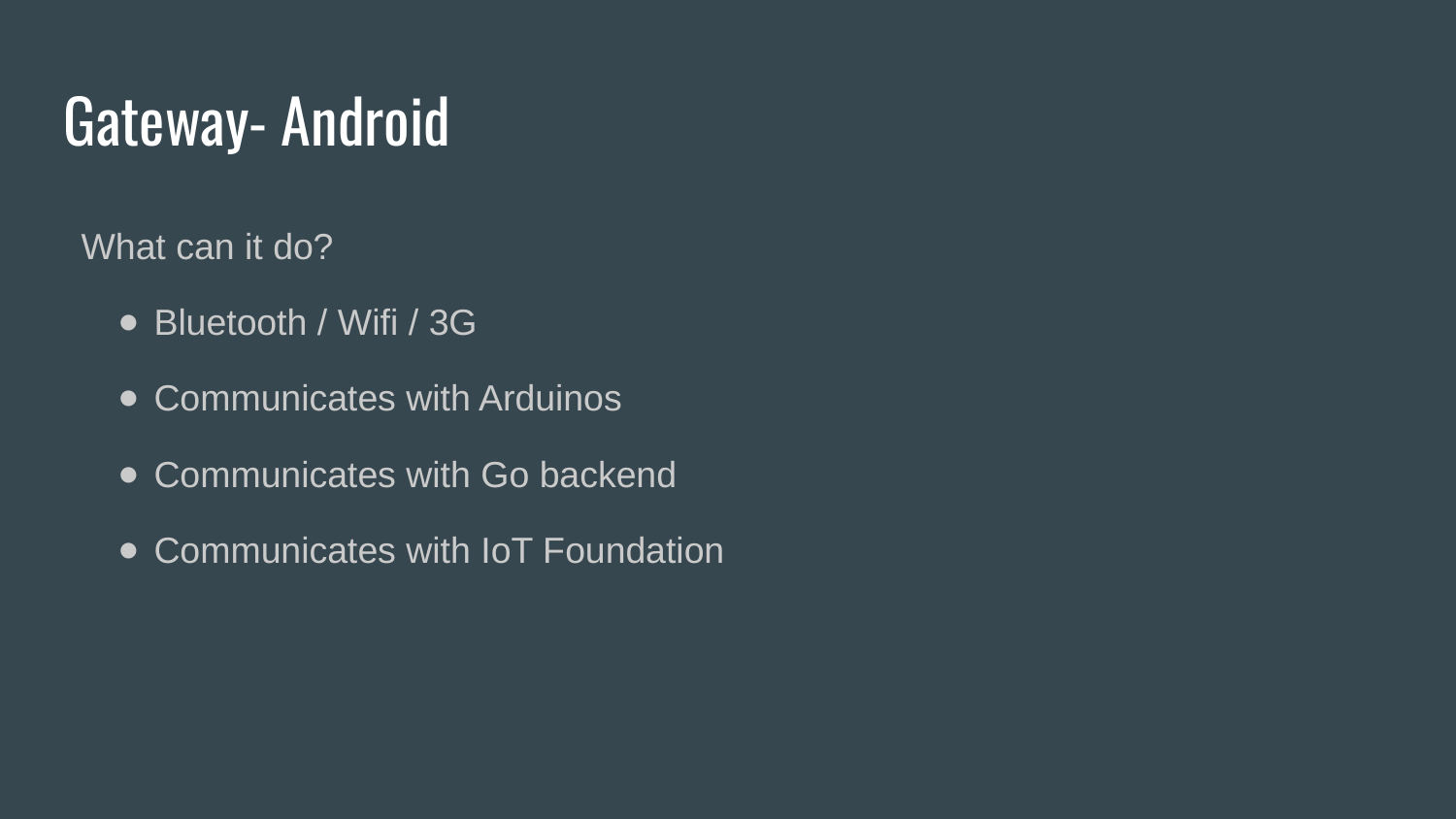

Gateway- Android
What can it do?
Bluetooth / Wifi / 3G
Communicates with Arduinos
Communicates with Go backend
Communicates with IoT Foundation